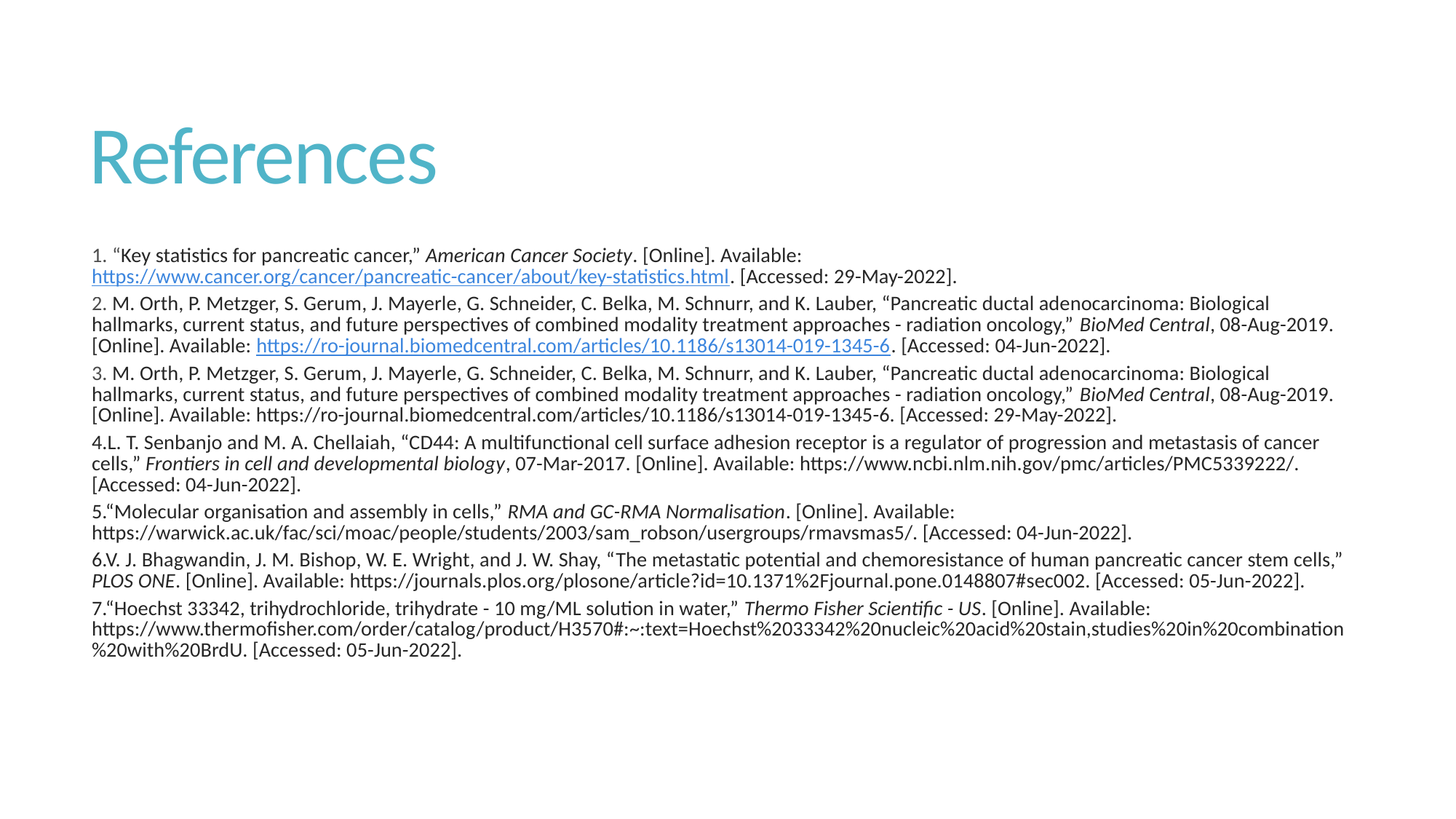

# References
1. “Key statistics for pancreatic cancer,” American Cancer Society. [Online]. Available: https://www.cancer.org/cancer/pancreatic-cancer/about/key-statistics.html. [Accessed: 29-May-2022].
2. M. Orth, P. Metzger, S. Gerum, J. Mayerle, G. Schneider, C. Belka, M. Schnurr, and K. Lauber, “Pancreatic ductal adenocarcinoma: Biological hallmarks, current status, and future perspectives of combined modality treatment approaches - radiation oncology,” BioMed Central, 08-Aug-2019. [Online]. Available: https://ro-journal.biomedcentral.com/articles/10.1186/s13014-019-1345-6. [Accessed: 04-Jun-2022].
3. M. Orth, P. Metzger, S. Gerum, J. Mayerle, G. Schneider, C. Belka, M. Schnurr, and K. Lauber, “Pancreatic ductal adenocarcinoma: Biological hallmarks, current status, and future perspectives of combined modality treatment approaches - radiation oncology,” BioMed Central, 08-Aug-2019. [Online]. Available: https://ro-journal.biomedcentral.com/articles/10.1186/s13014-019-1345-6. [Accessed: 29-May-2022].
4.L. T. Senbanjo and M. A. Chellaiah, “CD44: A multifunctional cell surface adhesion receptor is a regulator of progression and metastasis of cancer cells,” Frontiers in cell and developmental biology, 07-Mar-2017. [Online]. Available: https://www.ncbi.nlm.nih.gov/pmc/articles/PMC5339222/. [Accessed: 04-Jun-2022].
5.“Molecular organisation and assembly in cells,” RMA and GC-RMA Normalisation. [Online]. Available: https://warwick.ac.uk/fac/sci/moac/people/students/2003/sam_robson/usergroups/rmavsmas5/. [Accessed: 04-Jun-2022].
6.V. J. Bhagwandin, J. M. Bishop, W. E. Wright, and J. W. Shay, “The metastatic potential and chemoresistance of human pancreatic cancer stem cells,” PLOS ONE. [Online]. Available: https://journals.plos.org/plosone/article?id=10.1371%2Fjournal.pone.0148807#sec002. [Accessed: 05-Jun-2022].
7.“Hoechst 33342, trihydrochloride, trihydrate - 10 mg/ML solution in water,” Thermo Fisher Scientific - US. [Online]. Available: https://www.thermofisher.com/order/catalog/product/H3570#:~:text=Hoechst%2033342%20nucleic%20acid%20stain,studies%20in%20combination%20with%20BrdU. [Accessed: 05-Jun-2022].